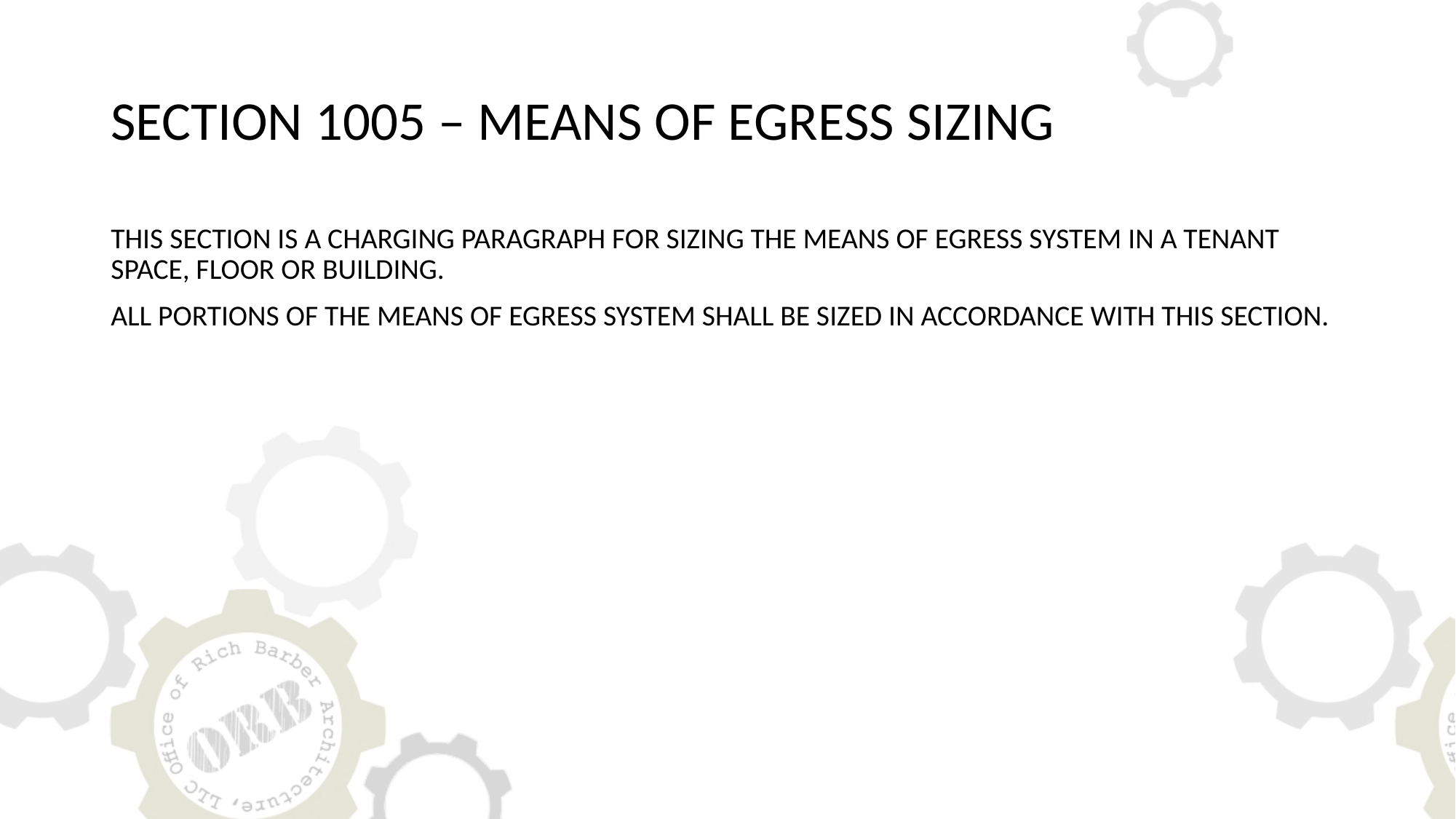

# SECTION 1005 – MEANS OF EGRESS SIZING
THIS SECTION IS A CHARGING PARAGRAPH FOR SIZING THE MEANS OF EGRESS SYSTEM IN A TENANT SPACE, FLOOR OR BUILDING.
ALL PORTIONS OF THE MEANS OF EGRESS SYSTEM SHALL BE SIZED IN ACCORDANCE WITH THIS SECTION.